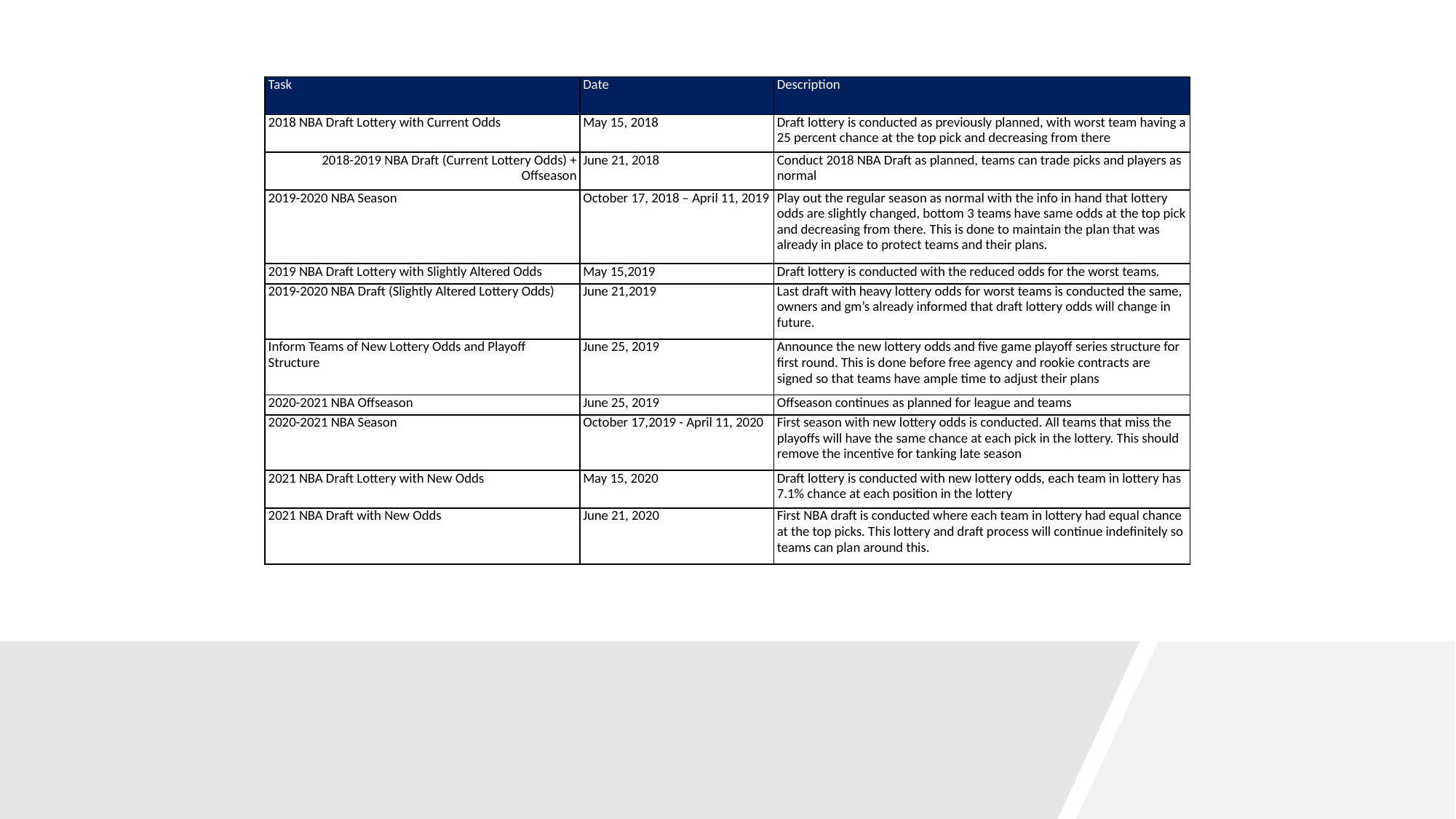

| Task | Date | Description |
| --- | --- | --- |
| 2018 NBA Draft Lottery with Current Odds | May 15, 2018 | Draft lottery is conducted as previously planned, with worst team having a 25 percent chance at the top pick and decreasing from there |
| 2018-2019 NBA Draft (Current Lottery Odds) + Offseason | June 21, 2018 | Conduct 2018 NBA Draft as planned, teams can trade picks and players as normal |
| 2019-2020 NBA Season | October 17, 2018 – April 11, 2019 | Play out the regular season as normal with the info in hand that lottery odds are slightly changed, bottom 3 teams have same odds at the top pick and decreasing from there. This is done to maintain the plan that was already in place to protect teams and their plans. |
| 2019 NBA Draft Lottery with Slightly Altered Odds | May 15,2019 | Draft lottery is conducted with the reduced odds for the worst teams. |
| 2019-2020 NBA Draft (Slightly Altered Lottery Odds) | June 21,2019 | Last draft with heavy lottery odds for worst teams is conducted the same, owners and gm’s already informed that draft lottery odds will change in future. |
| Inform Teams of New Lottery Odds and Playoff Structure | June 25, 2019 | Announce the new lottery odds and five game playoff series structure for first round. This is done before free agency and rookie contracts are signed so that teams have ample time to adjust their plans |
| 2020-2021 NBA Offseason | June 25, 2019 | Offseason continues as planned for league and teams |
| 2020-2021 NBA Season | October 17,2019 - April 11, 2020 | First season with new lottery odds is conducted. All teams that miss the playoffs will have the same chance at each pick in the lottery. This should remove the incentive for tanking late season |
| 2021 NBA Draft Lottery with New Odds | May 15, 2020 | Draft lottery is conducted with new lottery odds, each team in lottery has 7.1% chance at each position in the lottery |
| 2021 NBA Draft with New Odds | June 21, 2020 | First NBA draft is conducted where each team in lottery had equal chance at the top picks. This lottery and draft process will continue indefinitely so teams can plan around this. |